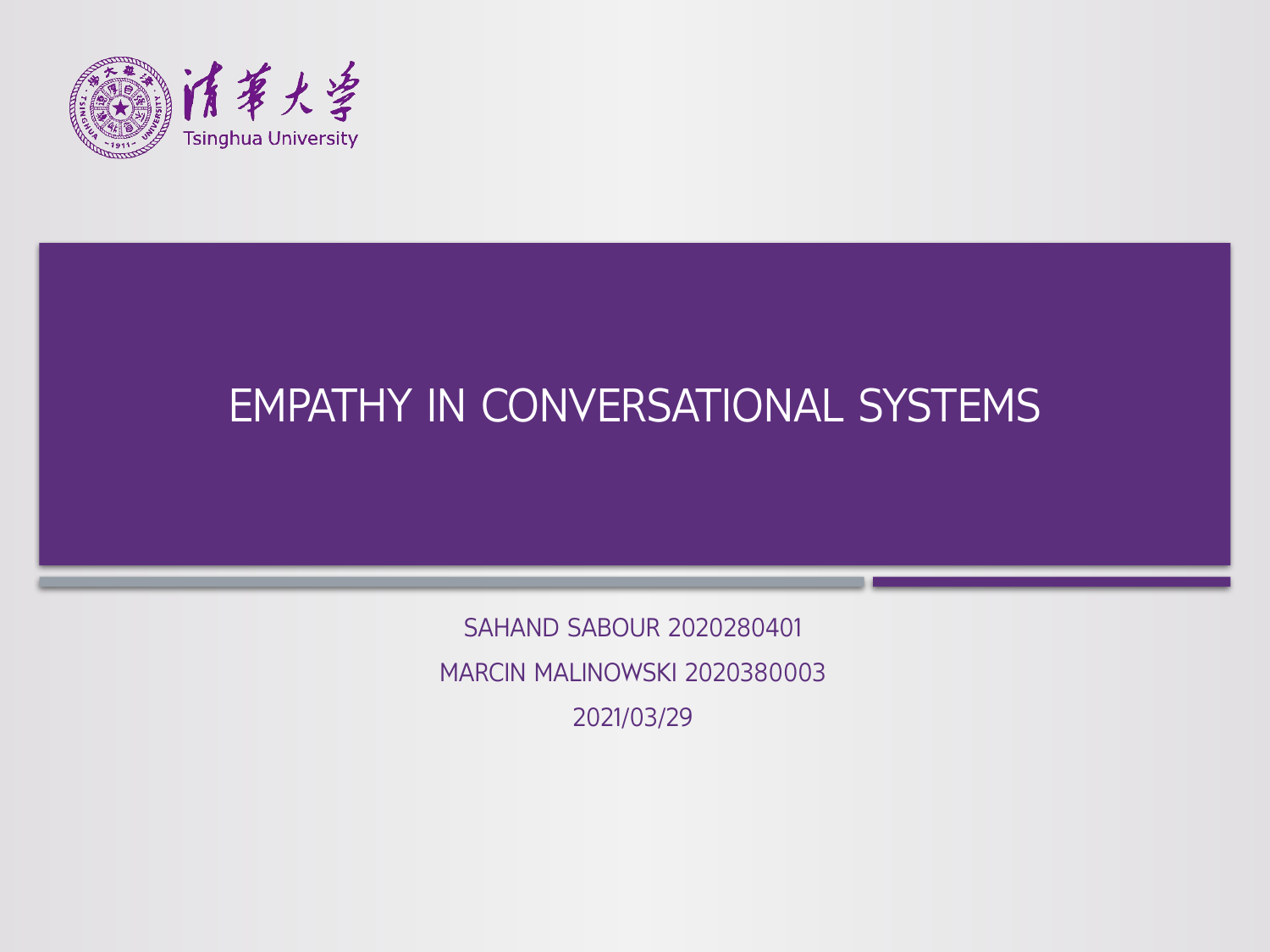

# Empathy in Conversational systems
Sahand Sabour 2020280401
Marcin Malinowski 2020380003
2021/03/29